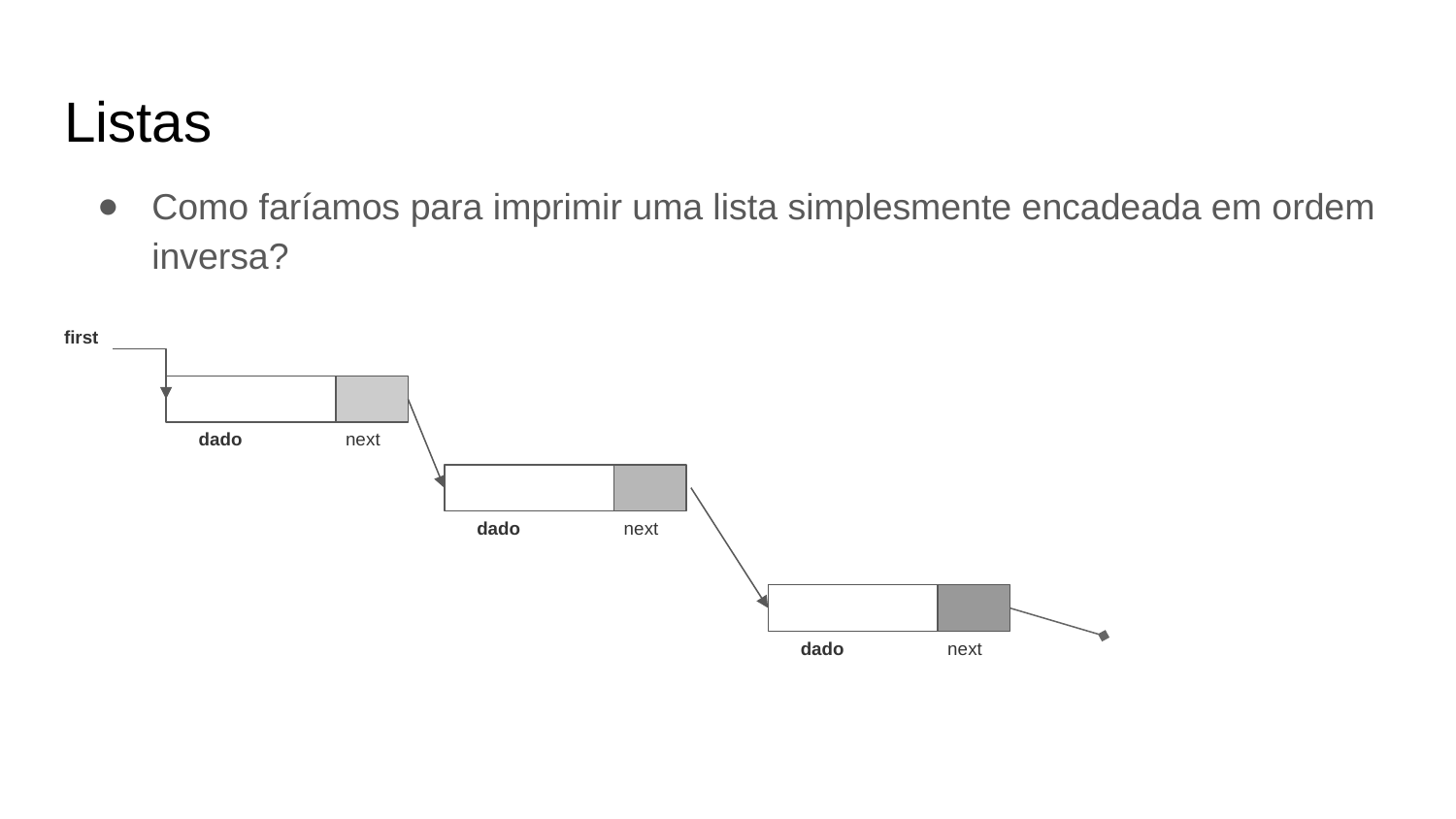

Listas
Como faríamos para imprimir uma lista simplesmente encadeada em ordem inversa?

first

dado
next

dado
next

dado
next